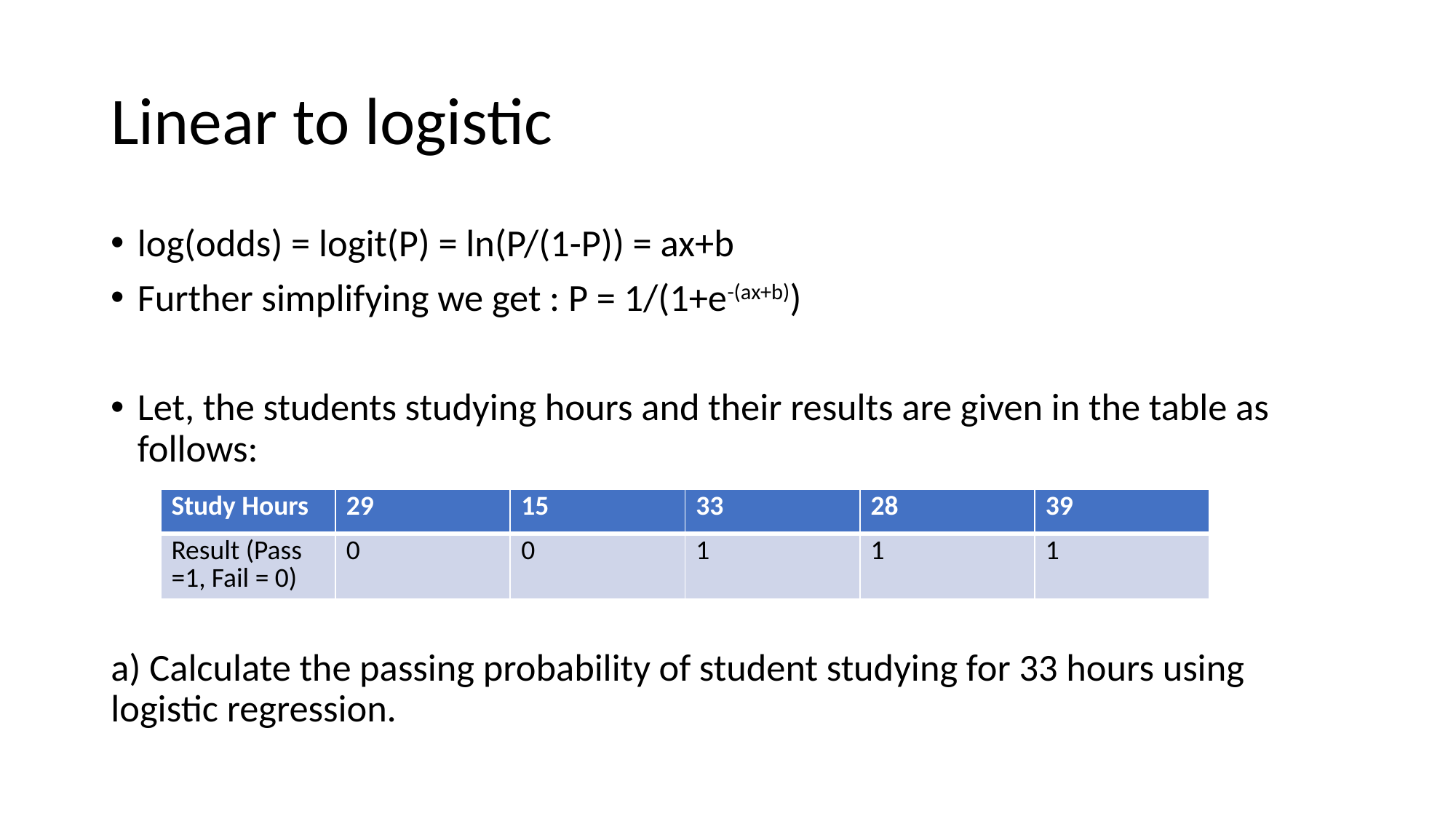

# Linear to logistic
log(odds) = logit(P) = ln(P/(1-P)) = ax+b
Further simplifying we get : P = 1/(1+e-(ax+b))

Let, the students studying hours and their results are given in the table as follows:

a) Calculate the passing probability of student studying for 33 hours using logistic regression.
| Study Hours | 29 | 15 | 33 | 28 | 39 |
| --- | --- | --- | --- | --- | --- |
| Result (Pass =1, Fail = 0) | 0 | 0 | 1 | 1 | 1 |